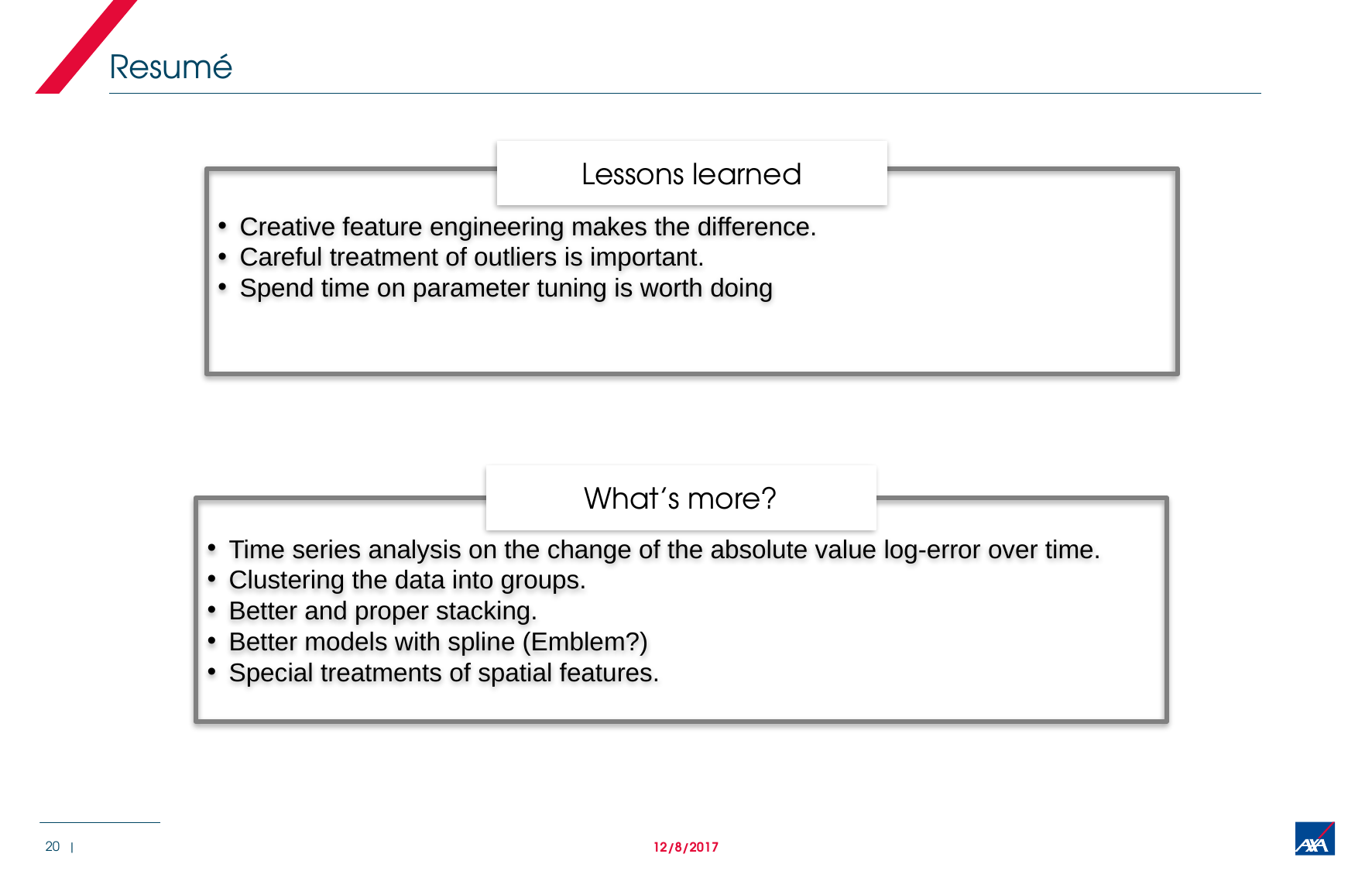

# Resumé
Lessons learned
Creative feature engineering makes the difference.
Careful treatment of outliers is important.
Spend time on parameter tuning is worth doing

What’s more?

Time series analysis on the change of the absolute value log-error over time.
Clustering the data into groups.
Better and proper stacking.
Better models with spline (Emblem?)
Special treatments of spatial features.

20   |
12/8/2017